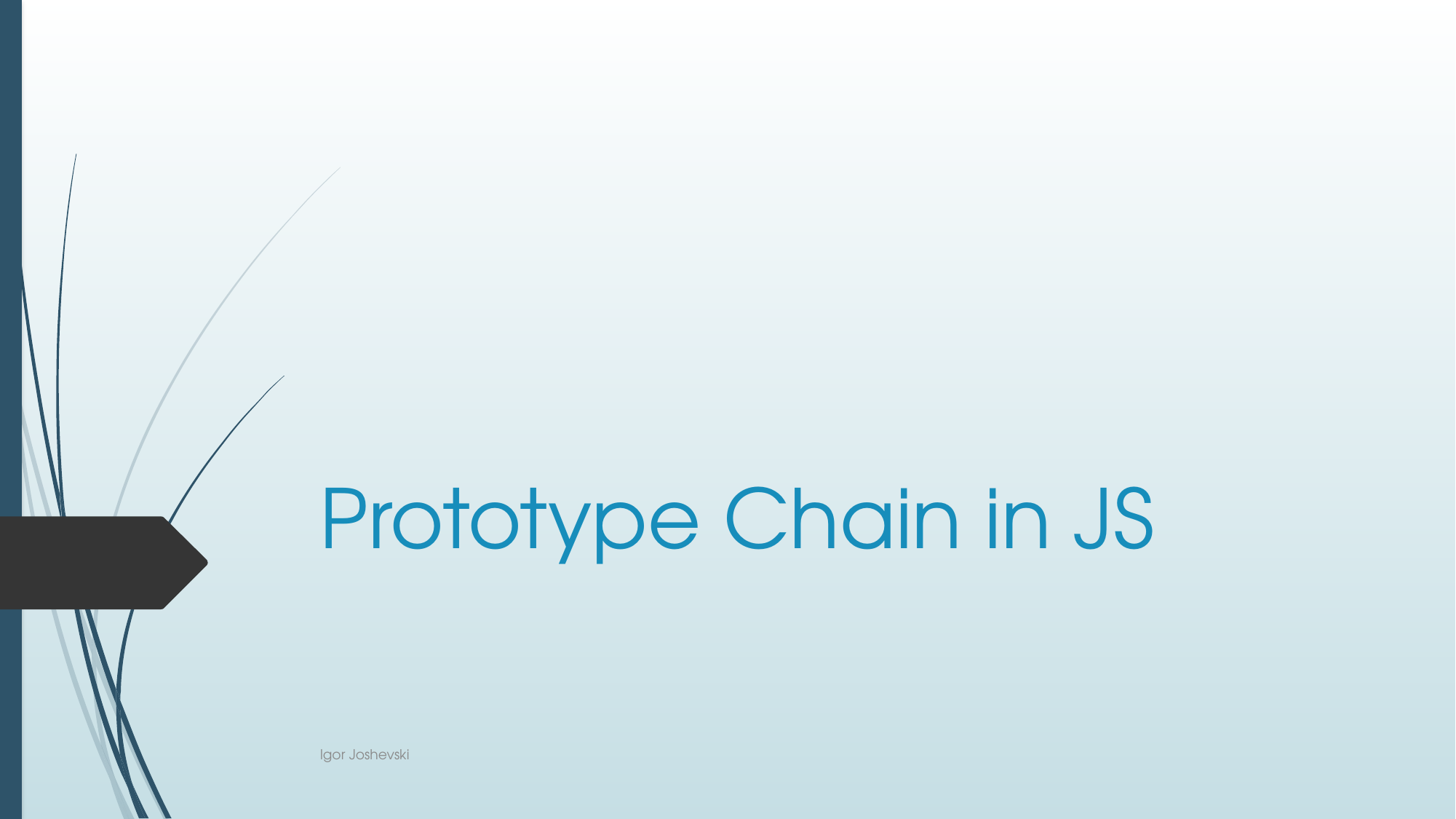

# Prototype Chain in JS

Igor Joshevski